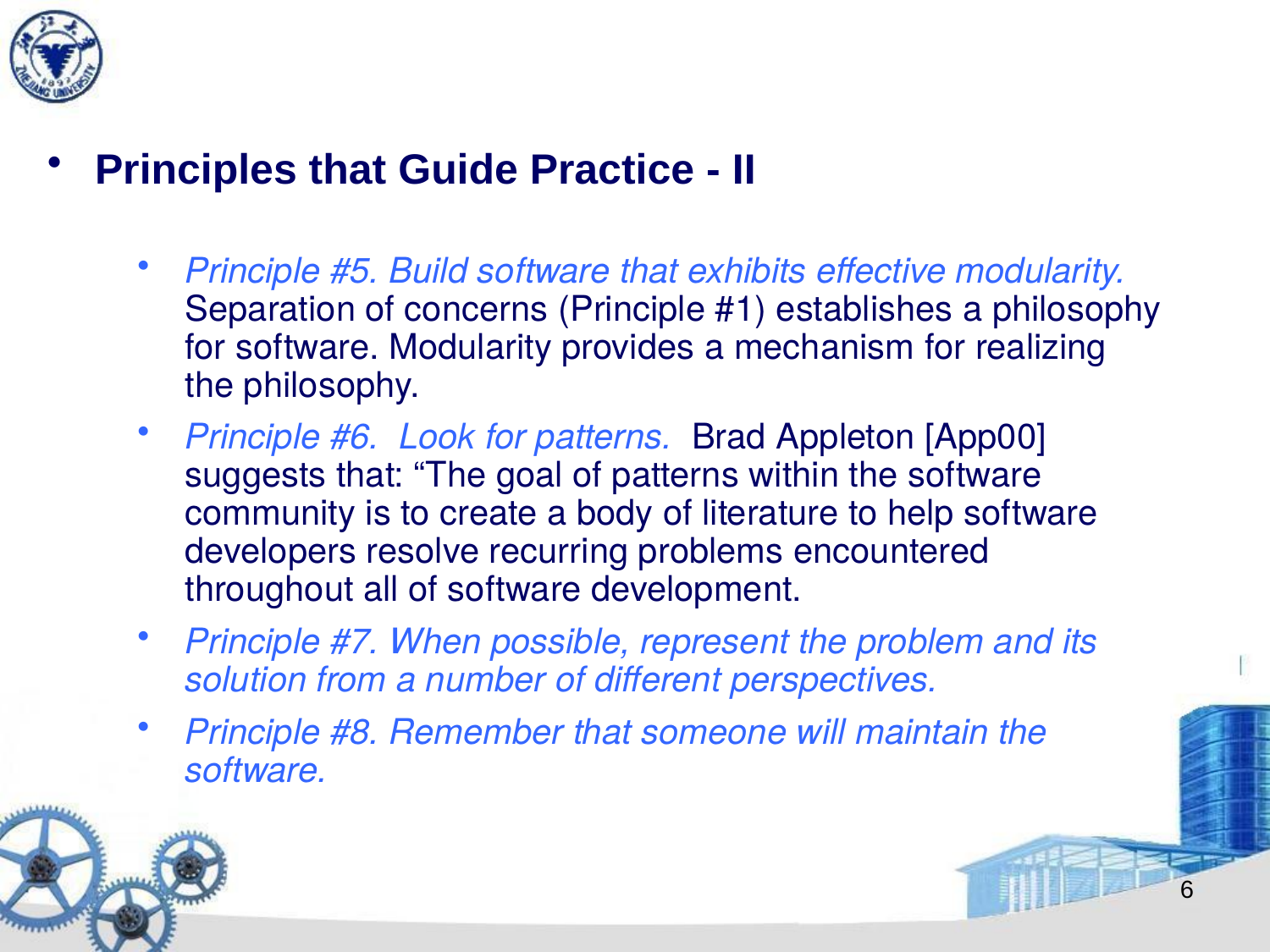

Principles that Guide Practice - II
Principle #5. Build software that exhibits effective modularity. Separation of concerns (Principle #1) establishes a philosophy for software. Modularity provides a mechanism for realizing the philosophy.
Principle #6.  Look for patterns.  Brad Appleton [App00] suggests that: “The goal of patterns within the software community is to create a body of literature to help software developers resolve recurring problems encountered throughout all of software development.
Principle #7. When possible, represent the problem and its solution from a number of different perspectives.
Principle #8. Remember that someone will maintain the software.
6